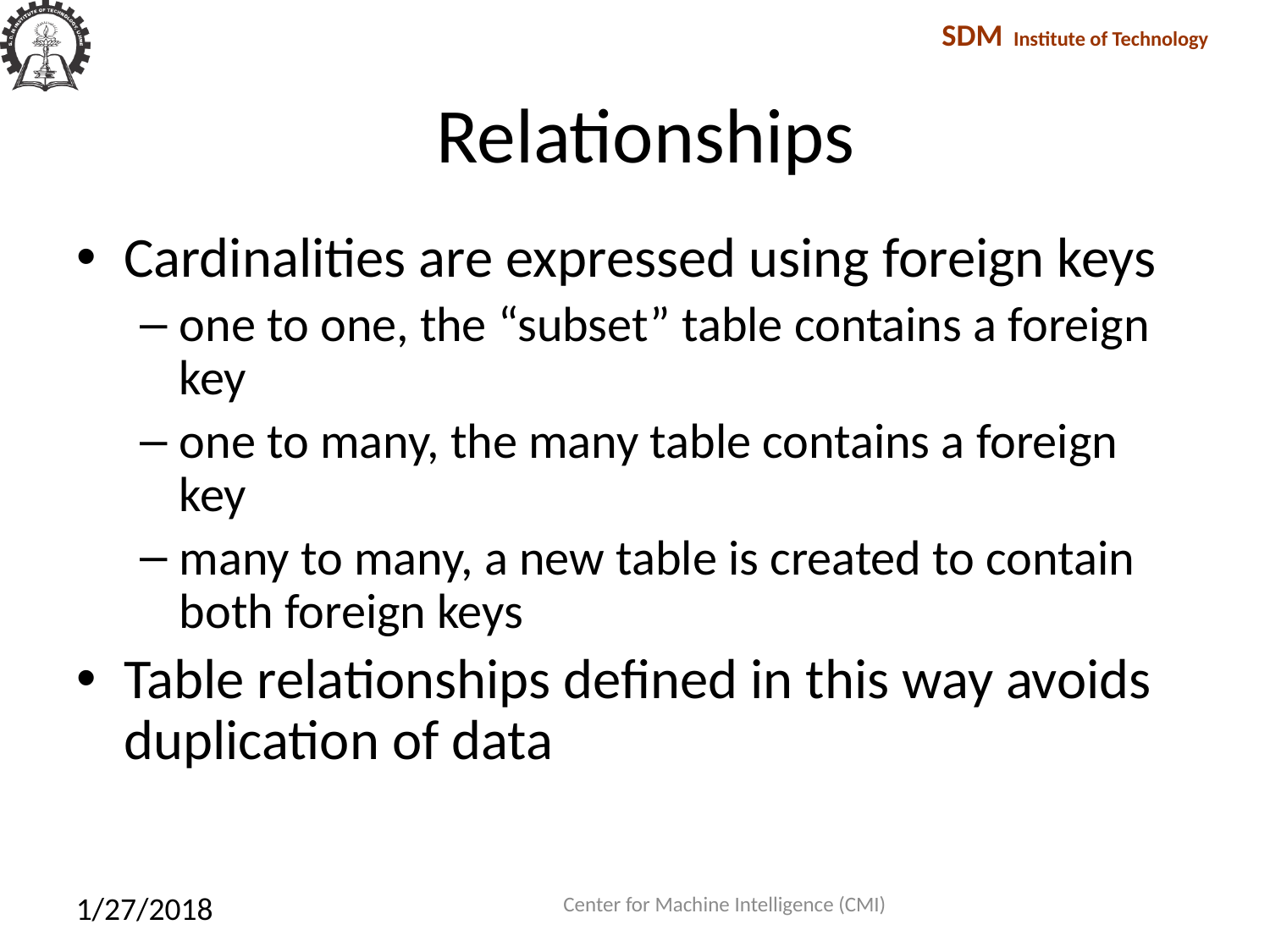

# Relationships
Cardinalities are expressed using foreign keys
one to one, the “subset” table contains a foreign key
one to many, the many table contains a foreign key
many to many, a new table is created to contain both foreign keys
Table relationships defined in this way avoids duplication of data
Center for Machine Intelligence (CMI)
1/27/2018